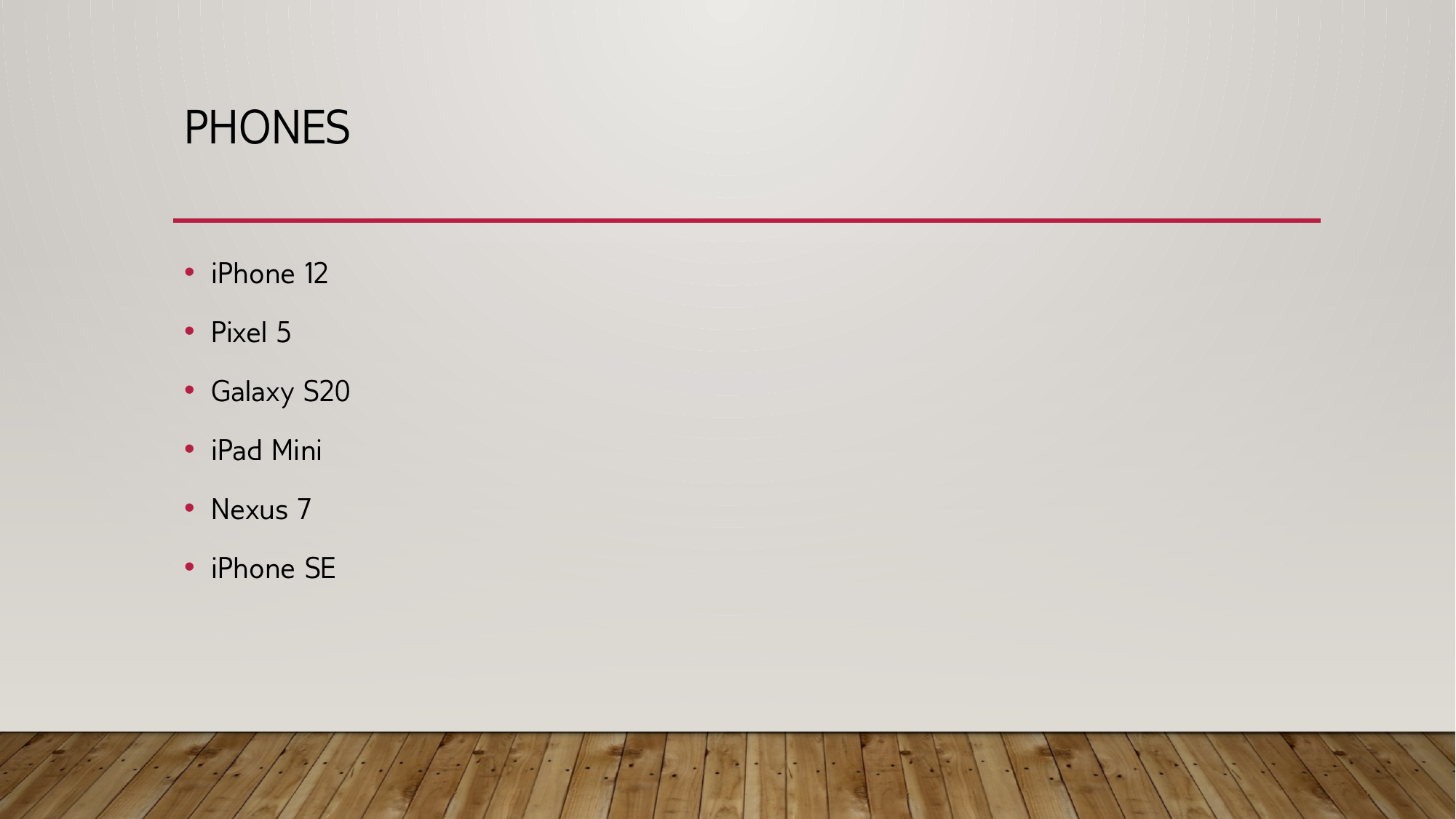

# Phones
iPhone 12
Pixel 5
Galaxy S20
iPad Mini
Nexus 7
iPhone SE